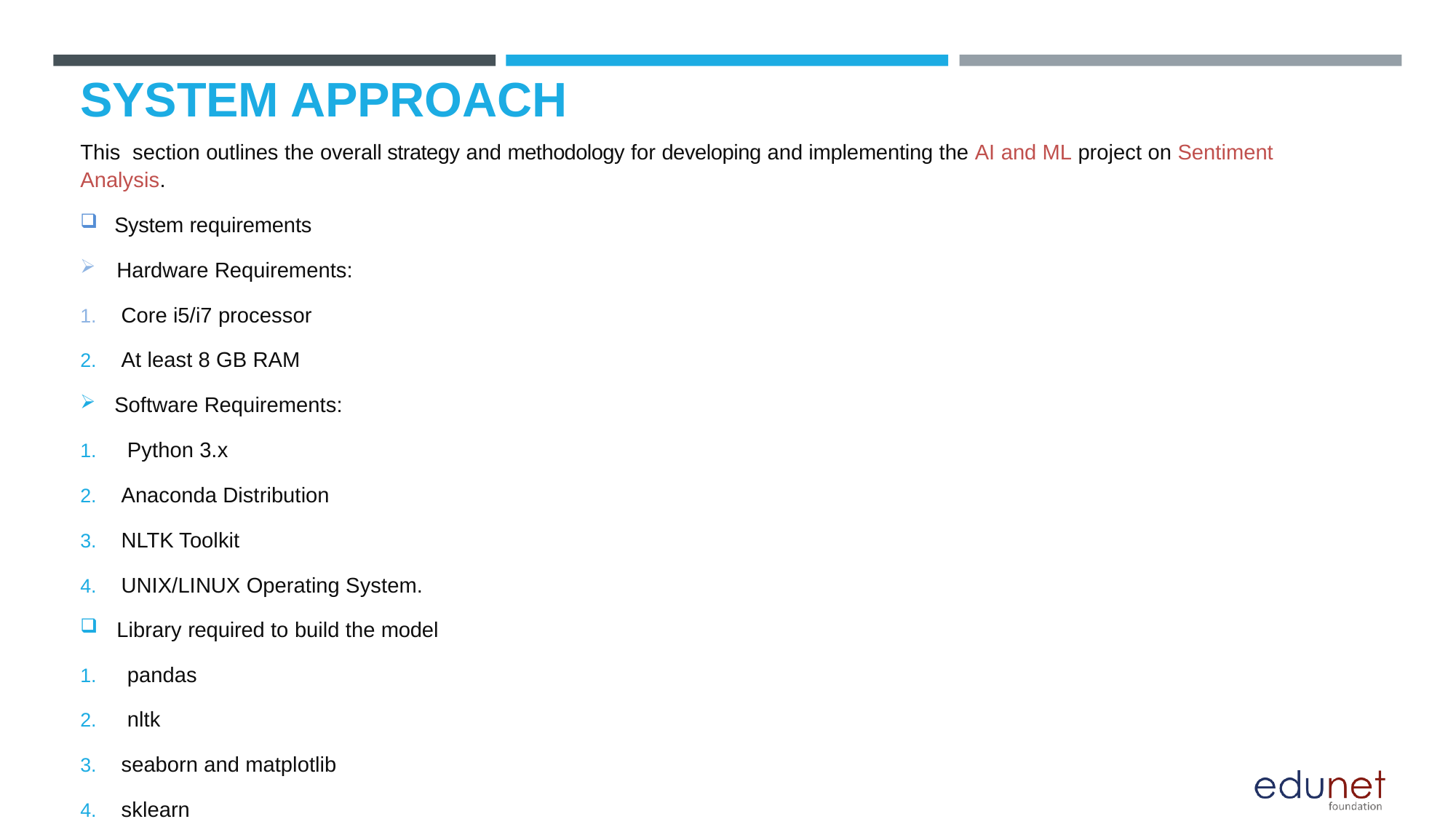

# SYSTEM APPROACH
This  section outlines the overall strategy and methodology for developing and implementing the AI and ML project on Sentiment Analysis.
System requirements
Hardware Requirements:
Core i5/i7 processor
At least 8 GB RAM
Software Requirements:
 Python 3.x
Anaconda Distribution
NLTK Toolkit
UNIX/LINUX Operating System.
Library required to build the model
 pandas
 nltk
seaborn and matplotlib
sklearn